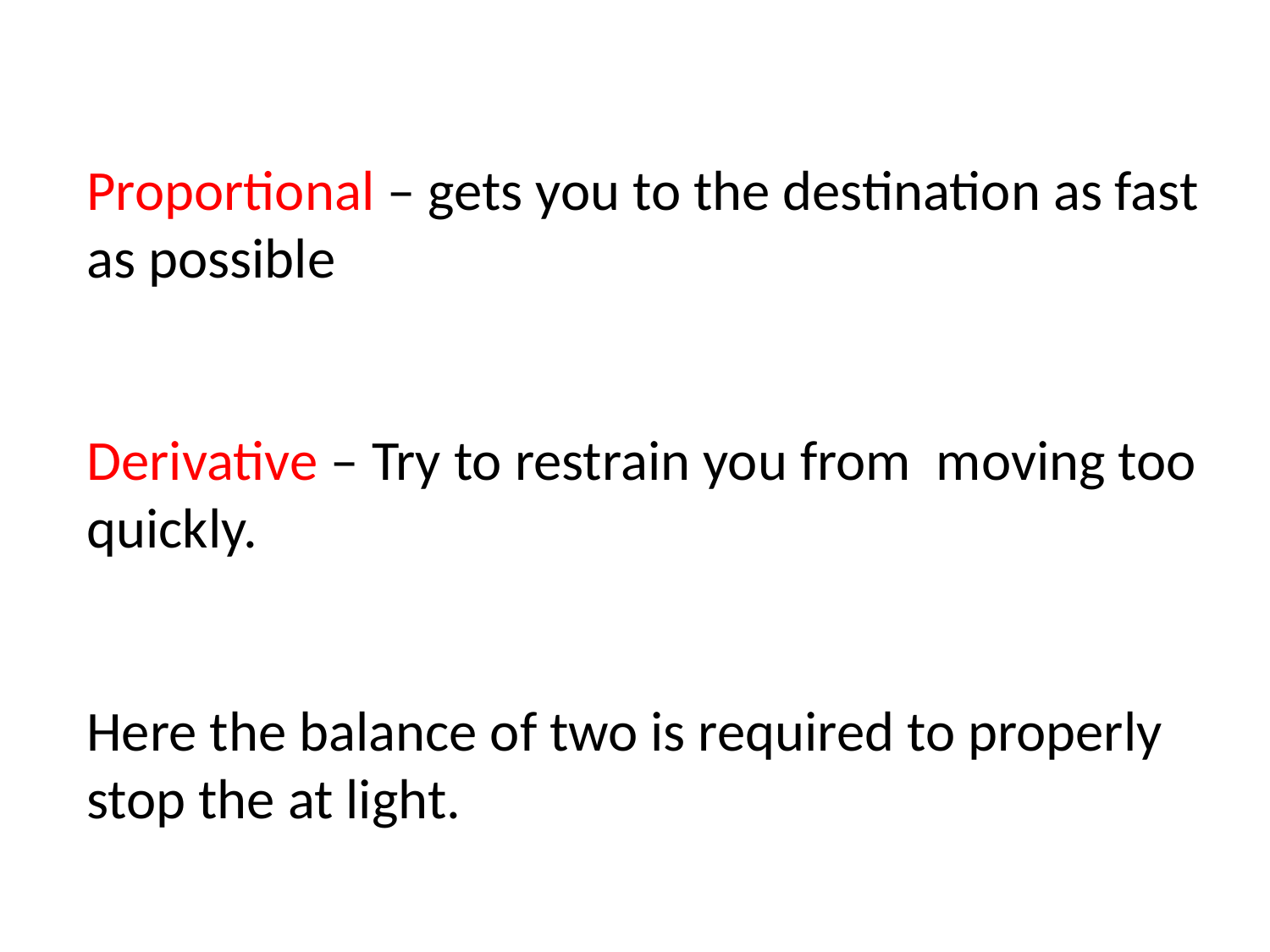

# Proportional – gets you to the destination as fast as possible Derivative – Try to restrain you from  moving too quickly. Here the balance of two is required to properly stop the at light.